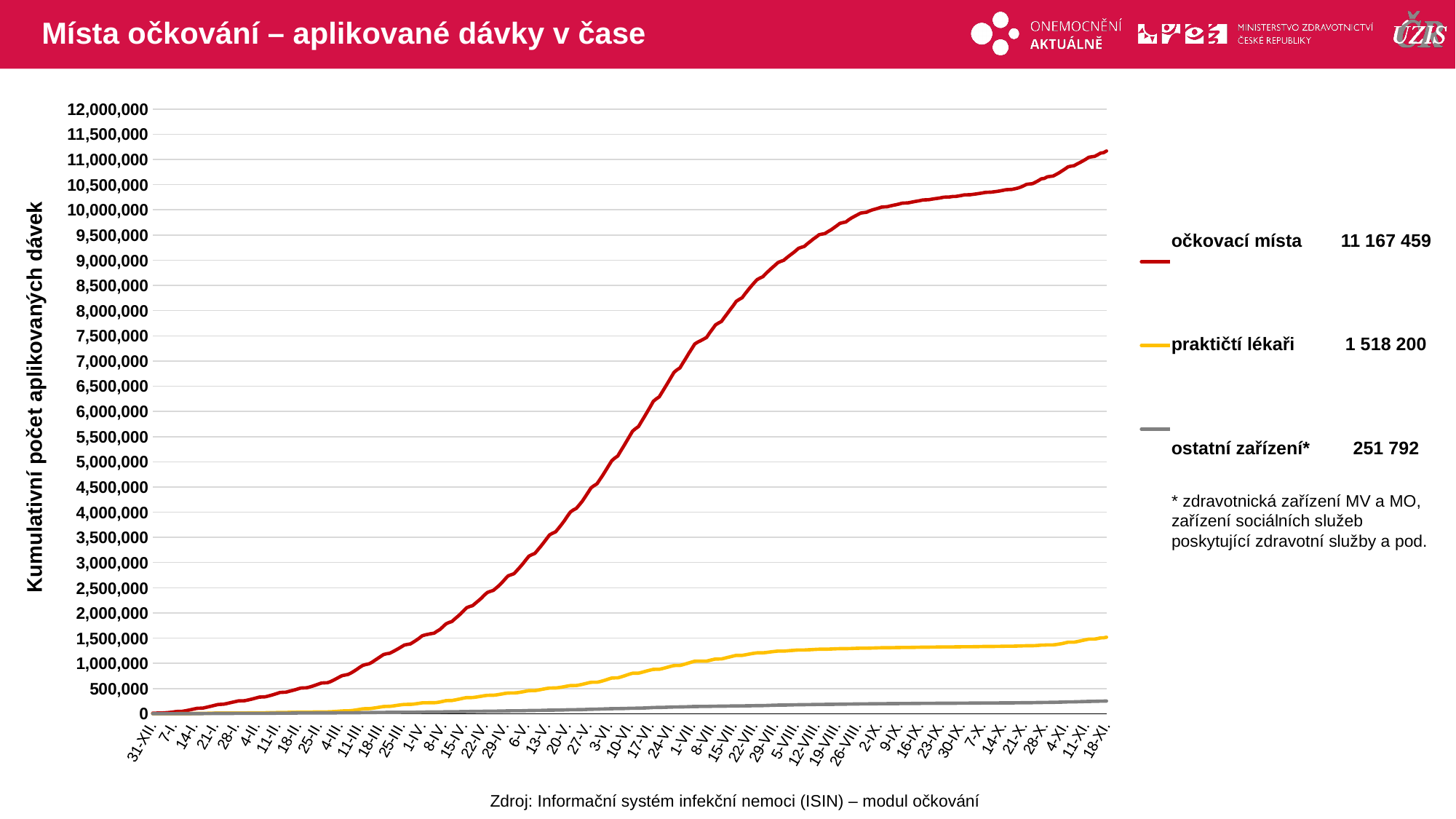

# Místa očkování – aplikované dávky v čase

### Chart

| Category | očkovací místa | praktičtí lékaři | ostatní zařízení |
|---|---|---|---|
| 31-XII. | 11666.0 | 11.0 | 182.0 |
| 1-I. | 11932.0 | 14.0 | 182.0 |
| 2-I. | 13093.0 | 15.0 | 296.0 |
| 3-I. | 13930.0 | 17.0 | 379.0 |
| 4-I. | 17483.0 | 24.0 | 422.0 |
| 5-I. | 21913.0 | 26.0 | 500.0 |
| 6-I. | 27670.0 | 61.0 | 544.0 |
| 7-I. | 35336.0 | 315.0 | 608.0 |
| 8-I. | 44329.0 | 1173.0 | 791.0 |
| 9-I. | 46103.0 | 1350.0 | 866.0 |
| 10-I. | 47832.0 | 1350.0 | 903.0 |
| 11-I. | 57241.0 | 1716.0 | 971.0 |
| 12-I. | 69650.0 | 2366.0 | 1352.0 |
| 13-I. | 81885.0 | 3138.0 | 1864.0 |
| 14-I. | 94932.0 | 4631.0 | 2539.0 |
| 15-I. | 106954.0 | 6150.0 | 2996.0 |
| 16-I. | 109553.0 | 6585.0 | 3357.0 |
| 17-I. | 112531.0 | 6857.0 | 3357.0 |
| 18-I. | 125506.0 | 7837.0 | 3695.0 |
| 19-I. | 139463.0 | 8763.0 | 4127.0 |
| 20-I. | 152971.0 | 10780.0 | 4917.0 |
| 21-I. | 168059.0 | 12259.0 | 5725.0 |
| 22-I. | 182564.0 | 13318.0 | 6068.0 |
| 23-I. | 186680.0 | 13395.0 | 6068.0 |
| 24-I. | 189648.0 | 13527.0 | 6087.0 |
| 25-I. | 201831.0 | 13791.0 | 6246.0 |
| 26-I. | 215793.0 | 14071.0 | 6521.0 |
| 27-I. | 228894.0 | 14302.0 | 6750.0 |
| 28-I. | 241662.0 | 14527.0 | 6971.0 |
| 29-I. | 254983.0 | 15107.0 | 7173.0 |
| 30-I. | 256613.0 | 15203.0 | 7269.0 |
| 31-I. | 258459.0 | 15206.0 | 7312.0 |
| 1-II. | 269857.0 | 15596.0 | 7446.0 |
| 2-II. | 283357.0 | 16216.0 | 7685.0 |
| 3-II. | 298055.0 | 16733.0 | 7875.0 |
| 4-II. | 314634.0 | 17787.0 | 8108.0 |
| 5-II. | 329703.0 | 18640.0 | 8311.0 |
| 6-II. | 332908.0 | 18642.0 | 8311.0 |
| 7-II. | 336083.0 | 18808.0 | 8312.0 |
| 8-II. | 350522.0 | 19666.0 | 8507.0 |
| 9-II. | 366270.0 | 20516.0 | 8900.0 |
| 10-II. | 383307.0 | 21520.0 | 9590.0 |
| 11-II. | 402640.0 | 23800.0 | 10496.0 |
| 12-II. | 421525.0 | 25645.0 | 11243.0 |
| 13-II. | 425565.0 | 26100.0 | 11338.0 |
| 14-II. | 427924.0 | 26125.0 | 11338.0 |
| 15-II. | 442780.0 | 26760.0 | 11593.0 |
| 16-II. | 458914.0 | 27854.0 | 12151.0 |
| 17-II. | 473960.0 | 29818.0 | 13133.0 |
| 18-II. | 491921.0 | 31329.0 | 14035.0 |
| 19-II. | 509592.0 | 32407.0 | 14479.0 |
| 20-II. | 512512.0 | 32651.0 | 14487.0 |
| 21-II. | 514605.0 | 32686.0 | 14504.0 |
| 22-II. | 529802.0 | 33228.0 | 14903.0 |
| 23-II. | 548538.0 | 34063.0 | 15236.0 |
| 24-II. | 567590.0 | 34561.0 | 15586.0 |
| 25-II. | 589383.0 | 35758.0 | 16102.0 |
| 26-II. | 609300.0 | 36941.0 | 16495.0 |
| 27-II. | 612599.0 | 37193.0 | 16505.0 |
| 28-II. | 615414.0 | 37267.0 | 16506.0 |
| 1-III. | 636339.0 | 39231.0 | 16626.0 |
| 2-III. | 664066.0 | 41869.0 | 17007.0 |
| 3-III. | 694515.0 | 46246.0 | 17529.0 |
| 4-III. | 726991.0 | 51076.0 | 18135.0 |
| 5-III. | 756360.0 | 55297.0 | 18745.0 |
| 6-III. | 768018.0 | 56595.0 | 18771.0 |
| 7-III. | 779881.0 | 57002.0 | 18867.0 |
| 8-III. | 809615.0 | 61453.0 | 19230.0 |
| 9-III. | 845055.0 | 68383.0 | 19568.0 |
| 10-III. | 883376.0 | 77645.0 | 20201.0 |
| 11-III. | 925221.0 | 87852.0 | 21303.0 |
| 12-III. | 961275.0 | 98045.0 | 22281.0 |
| 13-III. | 977023.0 | 100227.0 | 22717.0 |
| 14-III. | 989705.0 | 100649.0 | 22859.0 |
| 15-III. | 1019644.0 | 107149.0 | 23554.0 |
| 16-III. | 1060058.0 | 115457.0 | 24225.0 |
| 17-III. | 1098376.0 | 124439.0 | 24874.0 |
| 18-III. | 1138100.0 | 134260.0 | 25670.0 |
| 19-III. | 1176432.0 | 143309.0 | 26338.0 |
| 20-III. | 1190806.0 | 145659.0 | 26750.0 |
| 21-III. | 1199352.0 | 146007.0 | 26809.0 |
| 22-III. | 1228961.0 | 153322.0 | 26899.0 |
| 23-III. | 1260232.0 | 161877.0 | 27031.0 |
| 24-III. | 1293583.0 | 170600.0 | 27508.0 |
| 25-III. | 1328842.0 | 178676.0 | 28311.0 |
| 26-III. | 1363983.0 | 184699.0 | 29418.0 |
| 27-III. | 1375869.0 | 185775.0 | 29715.0 |
| 28-III. | 1385349.0 | 185908.0 | 29772.0 |
| 29-III. | 1420656.0 | 190347.0 | 29846.0 |
| 30-III. | 1459454.0 | 198192.0 | 30043.0 |
| 31-III. | 1500355.0 | 206899.0 | 30549.0 |
| 1-IV. | 1546970.0 | 215932.0 | 32521.0 |
| 2-IV. | 1564073.0 | 217423.0 | 33601.0 |
| 3-IV. | 1577378.0 | 217855.0 | 34378.0 |
| 4-IV. | 1588609.0 | 217876.0 | 34530.0 |
| 5-IV. | 1598053.0 | 217976.0 | 34535.0 |
| 6-IV. | 1637562.0 | 223204.0 | 35124.0 |
| 7-IV. | 1672967.0 | 232909.0 | 35610.0 |
| 8-IV. | 1727514.0 | 246202.0 | 37427.0 |
| 9-IV. | 1782538.0 | 259199.0 | 39075.0 |
| 10-IV. | 1809898.0 | 262037.0 | 39609.0 |
| 11-IV. | 1829139.0 | 262519.0 | 39670.0 |
| 12-IV. | 1881767.0 | 272704.0 | 40189.0 |
| 13-IV. | 1932131.0 | 284374.0 | 40406.0 |
| 14-IV. | 1985187.0 | 296786.0 | 41062.0 |
| 15-IV. | 2044706.0 | 309750.0 | 42038.0 |
| 16-IV. | 2103562.0 | 319942.0 | 43236.0 |
| 17-IV. | 2127383.0 | 320643.0 | 44403.0 |
| 18-IV. | 2144697.0 | 320837.0 | 44848.0 |
| 19-IV. | 2194718.0 | 328837.0 | 46255.0 |
| 20-IV. | 2242871.0 | 338168.0 | 47144.0 |
| 21-IV. | 2294881.0 | 347757.0 | 47582.0 |
| 22-IV. | 2354639.0 | 358069.0 | 49318.0 |
| 23-IV. | 2407252.0 | 365614.0 | 50908.0 |
| 24-IV. | 2428828.0 | 366362.0 | 51624.0 |
| 25-IV. | 2447186.0 | 366573.0 | 51697.0 |
| 26-IV. | 2496458.0 | 373565.0 | 51988.0 |
| 27-IV. | 2547118.0 | 382621.0 | 52504.0 |
| 28-IV. | 2607817.0 | 392655.0 | 53020.0 |
| 29-IV. | 2674268.0 | 403724.0 | 55290.0 |
| 30-IV. | 2736124.0 | 410708.0 | 57123.0 |
| 1-V. | 2757978.0 | 411215.0 | 57385.0 |
| 2-V. | 2778726.0 | 411367.0 | 57612.0 |
| 3-V. | 2843918.0 | 416870.0 | 58060.0 |
| 4-V. | 2908598.0 | 425044.0 | 58419.0 |
| 5-V. | 2977944.0 | 435644.0 | 59005.0 |
| 6-V. | 3052708.0 | 447821.0 | 61142.0 |
| 7-V. | 3126223.0 | 457334.0 | 63476.0 |
| 8-V. | 3155810.0 | 458142.0 | 64081.0 |
| 9-V. | 3180788.0 | 458449.0 | 64148.0 |
| 10-V. | 3249002.0 | 467644.0 | 64984.0 |
| 11-V. | 3319891.0 | 479000.0 | 65767.0 |
| 12-V. | 3394810.0 | 490086.0 | 67063.0 |
| 13-V. | 3473011.0 | 501085.0 | 69473.0 |
| 14-V. | 3549227.0 | 509409.0 | 70979.0 |
| 15-V. | 3581811.0 | 510248.0 | 71543.0 |
| 16-V. | 3608228.0 | 510444.0 | 71905.0 |
| 17-V. | 3678473.0 | 517385.0 | 73001.0 |
| 18-V. | 3751699.0 | 526884.0 | 74180.0 |
| 19-V. | 3831235.0 | 536903.0 | 75923.0 |
| 20-V. | 3918116.0 | 548694.0 | 78003.0 |
| 21-V. | 4001706.0 | 558452.0 | 79651.0 |
| 22-V. | 4043350.0 | 559641.0 | 80125.0 |
| 23-V. | 4073886.0 | 559898.0 | 80648.0 |
| 24-V. | 4142299.0 | 569979.0 | 81597.0 |
| 25-V. | 4213956.0 | 583029.0 | 82688.0 |
| 26-V. | 4302040.0 | 596673.0 | 84257.0 |
| 27-V. | 4391032.0 | 611429.0 | 87038.0 |
| 28-V. | 4482437.0 | 623695.0 | 89431.0 |
| 29-V. | 4526370.0 | 624955.0 | 90326.0 |
| 30-V. | 4562187.0 | 625202.0 | 91004.0 |
| 31-V. | 4649928.0 | 636477.0 | 93359.0 |
| 1-VI. | 4738043.0 | 652650.0 | 94581.0 |
| 2-VI. | 4832079.0 | 670977.0 | 96534.0 |
| 3-VI. | 4926171.0 | 690475.0 | 98500.0 |
| 4-VI. | 5022242.0 | 709388.0 | 100656.0 |
| 5-VI. | 5072623.0 | 711475.0 | 100968.0 |
| 6-VI. | 5113752.0 | 711960.0 | 101279.0 |
| 7-VI. | 5212253.0 | 728242.0 | 102612.0 |
| 8-VI. | 5308267.0 | 746982.0 | 103683.0 |
| 9-VI. | 5406510.0 | 766706.0 | 105663.0 |
| 10-VI. | 5507082.0 | 786003.0 | 107594.0 |
| 11-VI. | 5607356.0 | 802875.0 | 109055.0 |
| 12-VI. | 5657551.0 | 804621.0 | 109722.0 |
| 13-VI. | 5698918.0 | 804807.0 | 110466.0 |
| 14-VI. | 5797146.0 | 819577.0 | 112432.0 |
| 15-VI. | 5894016.0 | 835790.0 | 114063.0 |
| 16-VI. | 5993779.0 | 852003.0 | 116406.0 |
| 17-VI. | 6095469.0 | 867261.0 | 119615.0 |
| 18-VI. | 6199527.0 | 880380.0 | 123168.0 |
| 19-VI. | 6248702.0 | 881442.0 | 123864.0 |
| 20-VI. | 6288834.0 | 881746.0 | 124512.0 |
| 21-VI. | 6384006.0 | 894808.0 | 125817.0 |
| 22-VI. | 6480313.0 | 910161.0 | 127652.0 |
| 23-VI. | 6577274.0 | 925822.0 | 130001.0 |
| 24-VI. | 6676549.0 | 942037.0 | 132445.0 |
| 25-VI. | 6776203.0 | 956252.0 | 133933.0 |
| 26-VI. | 6824389.0 | 958040.0 | 134512.0 |
| 27-VI. | 6864086.0 | 958339.0 | 135031.0 |
| 28-VI. | 6960142.0 | 973248.0 | 136299.0 |
| 29-VI. | 7055144.0 | 990797.0 | 137922.0 |
| 30-VI. | 7152944.0 | 1008038.0 | 139864.0 |
| 1-VII. | 7245266.0 | 1026063.0 | 141636.0 |
| 2-VII. | 7337895.0 | 1042676.0 | 143117.0 |
| 3-VII. | 7374695.0 | 1043832.0 | 143670.0 |
| 4-VII. | 7403396.0 | 1043906.0 | 144190.0 |
| 5-VII. | 7435529.0 | 1044056.0 | 144559.0 |
| 6-VII. | 7467884.0 | 1044382.0 | 144830.0 |
| 7-VII. | 7556112.0 | 1058150.0 | 146486.0 |
| 8-VII. | 7635464.0 | 1073046.0 | 147726.0 |
| 9-VII. | 7716777.0 | 1086309.0 | 148793.0 |
| 10-VII. | 7753628.0 | 1086836.0 | 149299.0 |
| 11-VII. | 7783904.0 | 1087360.0 | 149830.0 |
| 12-VII. | 7864219.0 | 1101271.0 | 150814.0 |
| 13-VII. | 7942834.0 | 1116062.0 | 151500.0 |
| 14-VII. | 8022734.0 | 1130343.0 | 153018.0 |
| 15-VII. | 8099717.0 | 1144962.0 | 154142.0 |
| 16-VII. | 8183910.0 | 1157842.0 | 155086.0 |
| 17-VII. | 8223082.0 | 1158135.0 | 155259.0 |
| 18-VII. | 8256371.0 | 1158510.0 | 155439.0 |
| 19-VII. | 8334273.0 | 1168379.0 | 156463.0 |
| 20-VII. | 8408705.0 | 1179529.0 | 157287.0 |
| 21-VII. | 8480682.0 | 1190218.0 | 158586.0 |
| 22-VII. | 8547719.0 | 1199964.0 | 159623.0 |
| 23-VII. | 8613386.0 | 1207863.0 | 160771.0 |
| 24-VII. | 8646367.0 | 1208131.0 | 161238.0 |
| 25-VII. | 8673474.0 | 1208210.0 | 161586.0 |
| 26-VII. | 8734422.0 | 1214775.0 | 163500.0 |
| 27-VII. | 8790803.0 | 1222500.0 | 165322.0 |
| 28-VII. | 8844650.0 | 1229773.0 | 167548.0 |
| 29-VII. | 8896070.0 | 1236839.0 | 168902.0 |
| 30-VII. | 8950663.0 | 1242375.0 | 171159.0 |
| 31-VII. | 8976856.0 | 1242595.0 | 171583.0 |
| 1-VIII. | 8997862.0 | 1242682.0 | 171991.0 |
| 2-VIII. | 9046748.0 | 1246775.0 | 172643.0 |
| 3-VIII. | 9092843.0 | 1251657.0 | 174078.0 |
| 4-VIII. | 9136296.0 | 1256143.0 | 175875.0 |
| 5-VIII. | 9183387.0 | 1260945.0 | 177314.0 |
| 6-VIII. | 9235050.0 | 1264821.0 | 178640.0 |
| 7-VIII. | 9256741.0 | 1264993.0 | 179057.0 |
| 8-VIII. | 9274963.0 | 1265040.0 | 179764.0 |
| 9-VIII. | 9326460.0 | 1267758.0 | 180921.0 |
| 10-VIII. | 9371649.0 | 1271024.0 | 181577.0 |
| 11-VIII. | 9419556.0 | 1274083.0 | 182786.0 |
| 12-VIII. | 9461465.0 | 1277330.0 | 183591.0 |
| 13-VIII. | 9506685.0 | 1280043.0 | 184402.0 |
| 14-VIII. | 9519032.0 | 1280132.0 | 184904.0 |
| 15-VIII. | 9530994.0 | 1280171.0 | 185200.0 |
| 16-VIII. | 9570264.0 | 1282094.0 | 185889.0 |
| 17-VIII. | 9602002.0 | 1284411.0 | 186480.0 |
| 18-VIII. | 9644611.0 | 1286710.0 | 187607.0 |
| 19-VIII. | 9686833.0 | 1289069.0 | 188520.0 |
| 20-VIII. | 9732369.0 | 1291272.0 | 189615.0 |
| 21-VIII. | 9746320.0 | 1291420.0 | 190036.0 |
| 22-VIII. | 9759214.0 | 1291439.0 | 190614.0 |
| 23-VIII. | 9803441.0 | 1293309.0 | 191721.0 |
| 24-VIII. | 9841563.0 | 1294985.0 | 192721.0 |
| 25-VIII. | 9873939.0 | 1296772.0 | 193539.0 |
| 26-VIII. | 9904260.0 | 1298515.0 | 194185.0 |
| 27-VIII. | 9935709.0 | 1300363.0 | 194876.0 |
| 28-VIII. | 9944400.0 | 1300389.0 | 195174.0 |
| 29-VIII. | 9952247.0 | 1300441.0 | 195552.0 |
| 30-VIII. | 9978209.0 | 1302375.0 | 196301.0 |
| 31-VIII. | 9999938.0 | 1304056.0 | 196818.0 |
| 1-IX. | 10016425.0 | 1305399.0 | 197498.0 |
| 2-IX. | 10033015.0 | 1307176.0 | 198426.0 |
| 3-IX. | 10053698.0 | 1308955.0 | 199199.0 |
| 4-IX. | 10058447.0 | 1309025.0 | 199348.0 |
| 5-IX. | 10062424.0 | 1309069.0 | 199655.0 |
| 6-IX. | 10077881.0 | 1310162.0 | 200360.0 |
| 7-IX. | 10089993.0 | 1311371.0 | 200967.0 |
| 8-IX. | 10102595.0 | 1312413.0 | 201527.0 |
| 9-IX. | 10115820.0 | 1313762.0 | 202060.0 |
| 10-IX. | 10132311.0 | 1314993.0 | 202577.0 |
| 11-IX. | 10135686.0 | 1315090.0 | 202810.0 |
| 12-IX. | 10137740.0 | 1315127.0 | 203005.0 |
| 13-IX. | 10150232.0 | 1316065.0 | 203745.0 |
| 14-IX. | 10161600.0 | 1317098.0 | 204272.0 |
| 15-IX. | 10172284.0 | 1318172.0 | 204888.0 |
| 16-IX. | 10182727.0 | 1319310.0 | 205272.0 |
| 17-IX. | 10195702.0 | 1320690.0 | 205873.0 |
| 18-IX. | 10198987.0 | 1320749.0 | 206037.0 |
| 19-IX. | 10200975.0 | 1320761.0 | 206141.0 |
| 20-IX. | 10211174.0 | 1321631.0 | 206585.0 |
| 21-IX. | 10220699.0 | 1322618.0 | 207050.0 |
| 22-IX. | 10228275.0 | 1323533.0 | 207556.0 |
| 23-IX. | 10237826.0 | 1324611.0 | 207895.0 |
| 24-IX. | 10250362.0 | 1325878.0 | 208312.0 |
| 25-IX. | 10253229.0 | 1325910.0 | 208427.0 |
| 26-IX. | 10255315.0 | 1325922.0 | 208461.0 |
| 27-IX. | 10264265.0 | 1326603.0 | 208830.0 |
| 28-IX. | 10264995.0 | 1326661.0 | 208869.0 |
| 29-IX. | 10274767.0 | 1327532.0 | 209376.0 |
| 30-IX. | 10285154.0 | 1328638.0 | 210052.0 |
| 1-X. | 10296475.0 | 1329786.0 | 210520.0 |
| 2-X. | 10298601.0 | 1329811.0 | 210699.0 |
| 3-X. | 10299797.0 | 1329818.0 | 210845.0 |
| 4-X. | 10307988.0 | 1330527.0 | 211448.0 |
| 5-X. | 10315855.0 | 1331580.0 | 211817.0 |
| 6-X. | 10324690.0 | 1332539.0 | 212337.0 |
| 7-X. | 10333239.0 | 1333602.0 | 212600.0 |
| 8-X. | 10345676.0 | 1334698.0 | 213108.0 |
| 9-X. | 10348497.0 | 1334728.0 | 213209.0 |
| 10-X. | 10350163.0 | 1334747.0 | 213269.0 |
| 11-X. | 10358170.0 | 1335566.0 | 213671.0 |
| 12-X. | 10366249.0 | 1336460.0 | 214124.0 |
| 13-X. | 10375588.0 | 1337669.0 | 214596.0 |
| 14-X. | 10386238.0 | 1338759.0 | 215000.0 |
| 15-X. | 10399417.0 | 1339938.0 | 215569.0 |
| 16-X. | 10402577.0 | 1340172.0 | 215651.0 |
| 17-X. | 10404793.0 | 1340247.0 | 215734.0 |
| 18-X. | 10417196.0 | 1341547.0 | 216183.0 |
| 19-X. | 10430672.0 | 1343228.0 | 216464.0 |
| 20-X. | 10450392.0 | 1345135.0 | 217617.0 |
| 21-X. | 10475756.0 | 1347479.0 | 218411.0 |
| 22-X. | 10505732.0 | 1349441.0 | 219282.0 |
| 23-X. | 10513507.0 | 1349563.0 | 219539.0 |
| 24-X. | 10518786.0 | 1349589.0 | 219915.0 |
| 25-X. | 10547852.0 | 1352189.0 | 220992.0 |
| 26-X. | 10579357.0 | 1356277.0 | 221963.0 |
| 27-X. | 10615861.0 | 1362139.0 | 223473.0 |
| 28-X. | 10623226.0 | 1362415.0 | 223859.0 |
| 29-X. | 10655156.0 | 1366261.0 | 225031.0 |
| 30-X. | 10663732.0 | 1366363.0 | 225581.0 |
| 31-X. | 10671381.0 | 1366421.0 | 226097.0 |
| 1-XI. | 10703051.0 | 1373175.0 | 227522.0 |
| 2-XI. | 10735474.0 | 1382280.0 | 229164.0 |
| 3-XI. | 10774006.0 | 1392086.0 | 230934.0 |
| 4-XI. | 10811370.0 | 1405169.0 | 232692.0 |
| 5-XI. | 10853225.0 | 1418918.0 | 234927.0 |
| 6-XI. | 10866486.0 | 1419278.0 | 235497.0 |
| 7-XI. | 10875037.0 | 1419501.0 | 236161.0 |
| 8-XI. | 10907813.0 | 1429853.0 | 237240.0 |
| 9-XI. | 10937154.0 | 1442936.0 | 239410.0 |
| 10-XI. | 10969844.0 | 1455848.0 | 241072.0 |
| 11-XI. | 11002921.0 | 1468350.0 | 242656.0 |
| 12-XI. | 11041949.0 | 1480871.0 | 244575.0 |
| 13-XI. | 11053333.0 | 1481235.0 | 245653.0 |
| 14-XI. | 11060980.0 | 1481584.0 | 246249.0 |
| 15-XI. | 11092141.0 | 1491364.0 | 247627.0 |
| 16-XI. | 11126186.0 | 1505357.0 | 249561.0 |
| 17-XI. | 11134734.0 | 1506080.0 | 250157.0 |
| 18-XI. | 11167459.0 | 1518200.0 | 251792.0 |
| očkovací místa | 11 167 459 |
| --- | --- |
| praktičtí lékaři | 1 518 200 |
| ostatní zařízení\* | 251 792 |
Kumulativní počet aplikovaných dávek
* zdravotnická zařízení MV a MO, zařízení sociálních služeb poskytující zdravotní služby a pod.
Zdroj: Informační systém infekční nemoci (ISIN) – modul očkování